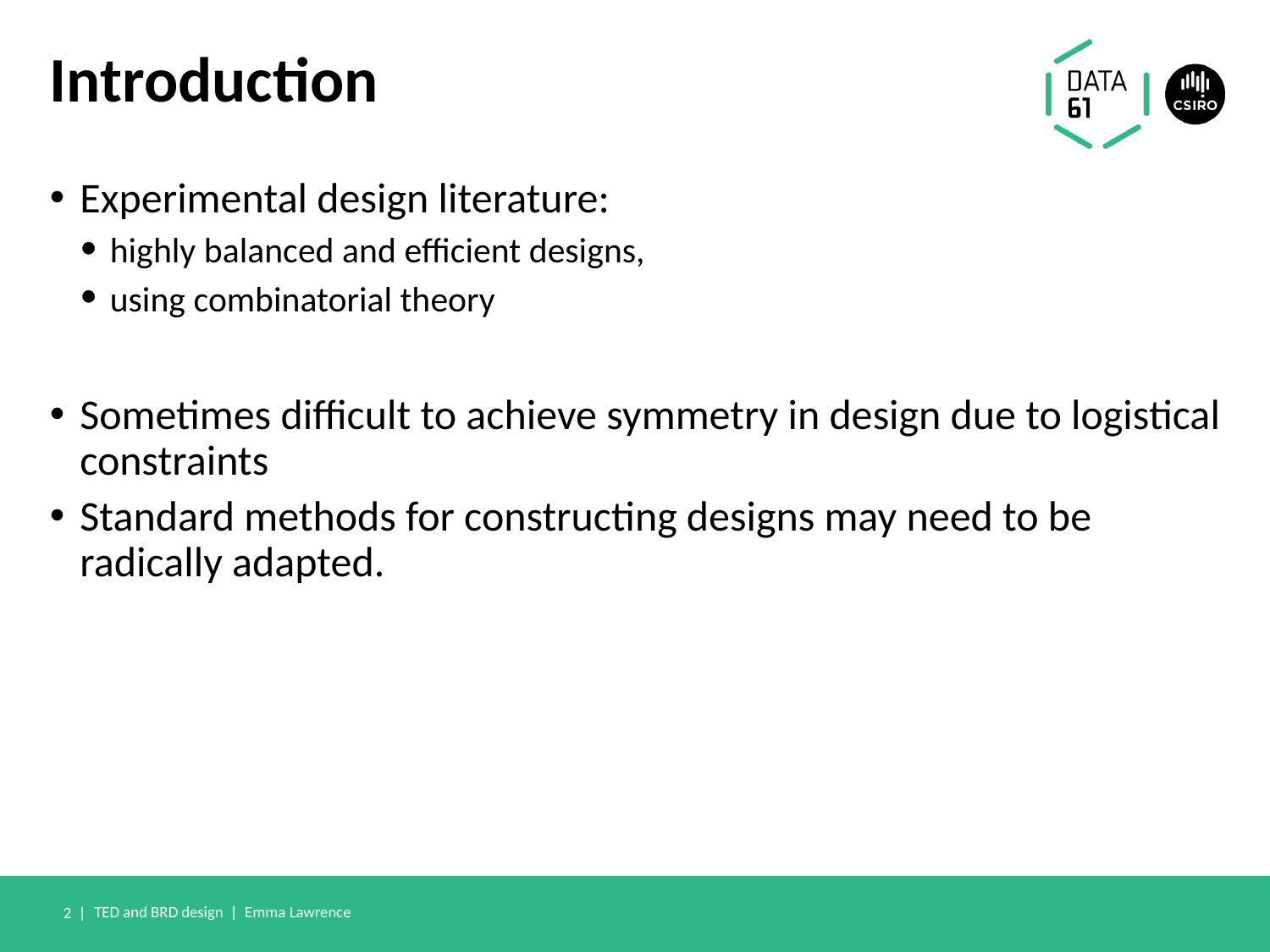

# Introduction
Experimental design literature:
highly balanced and efficient designs,
using combinatorial theory

Sometimes difficult to achieve symmetry in design due to logistical constraints
Standard methods for constructing designs may need to be radically adapted.

2  |
TED and BRD design  |  Emma Lawrence